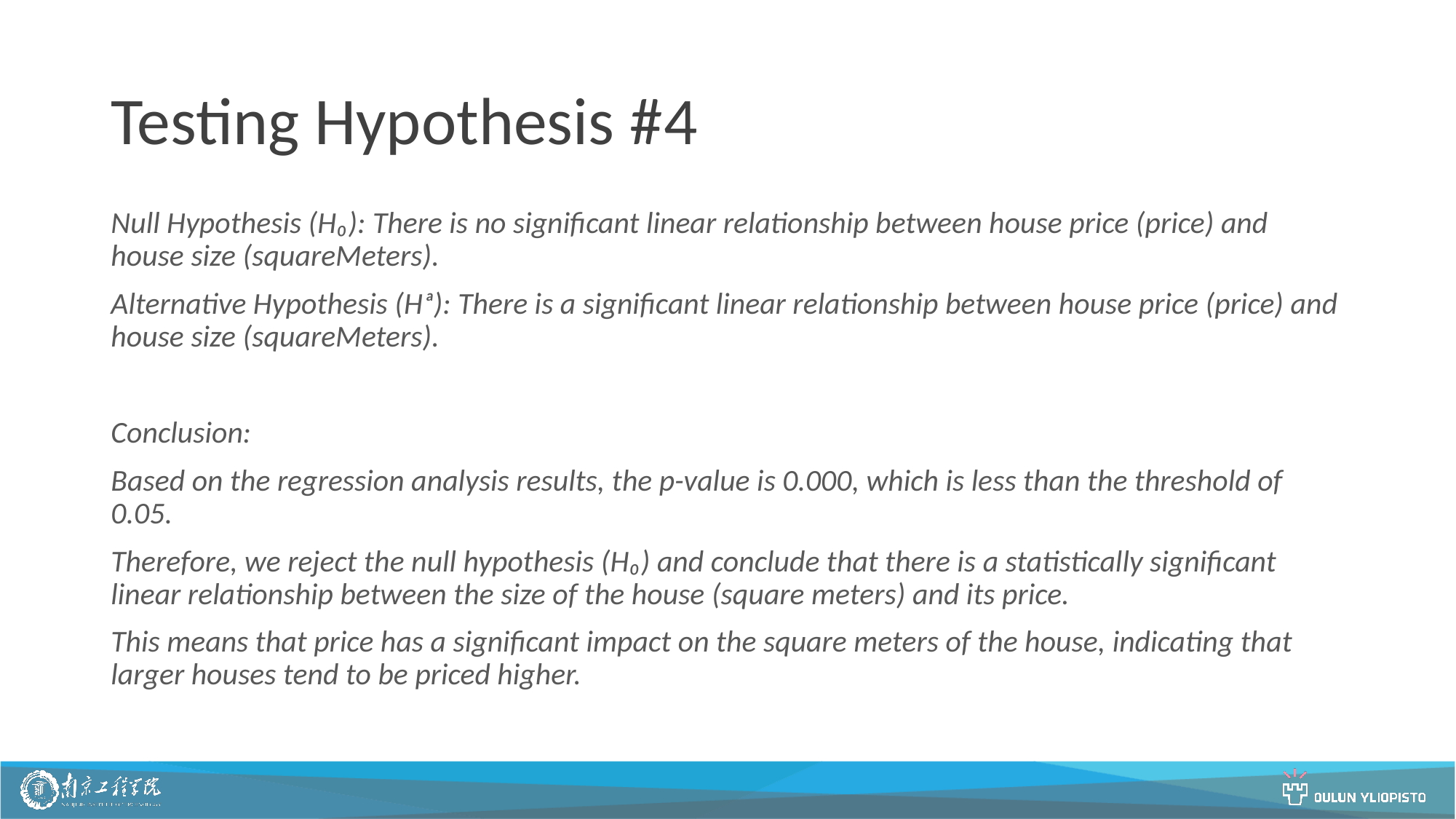

# Testing Hypothesis #4
Null Hypothesis (H₀): There is no significant linear relationship between house price (price) and house size (squareMeters).
Alternative Hypothesis (Hₐ): There is a significant linear relationship between house price (price) and house size (squareMeters).

Conclusion:
Based on the regression analysis results, the p-value is 0.000, which is less than the threshold of 0.05.
Therefore, we reject the null hypothesis (H₀) and conclude that there is a statistically significant linear relationship between the size of the house (square meters) and its price.
This means that price has a significant impact on the square meters of the house, indicating that larger houses tend to be priced higher.